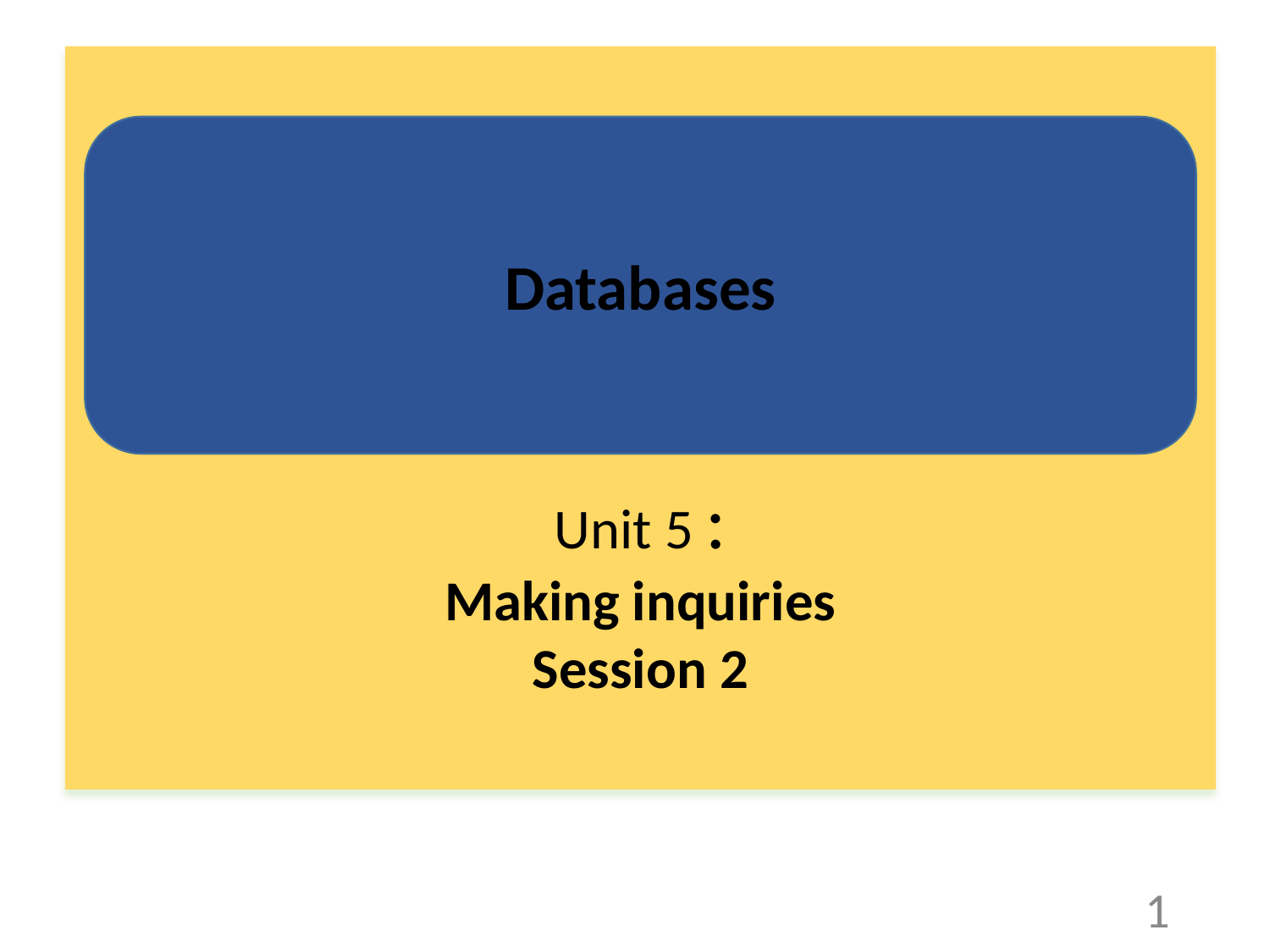

Unit 5 :
Making inquiries
Session 2

Databases
1